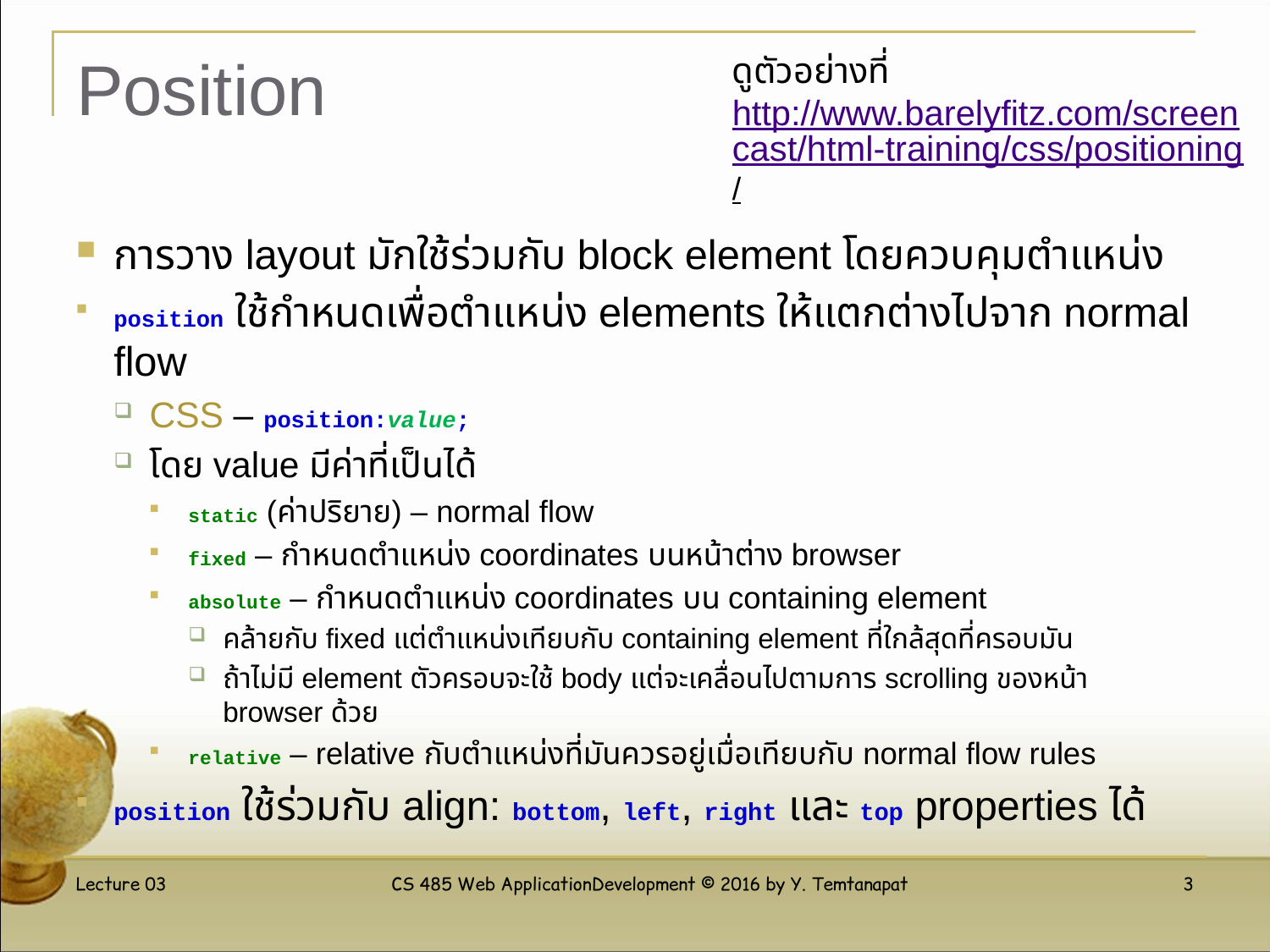

# Position
ดูตัวอย่างที่ http://www.barelyfitz.com/screencast/html-training/css/positioning/
การวาง layout มักใช้ร่วมกับ block element โดยควบคุมตำแหน่ง
position ใช้กำหนดเพื่อตำแหน่ง elements ให้แตกต่างไปจาก normal flow
CSS – position:value;
โดย value มีค่าที่เป็นได้
static (ค่าปริยาย) – normal flow
fixed – กำหนดตำแหน่ง coordinates บนหน้าต่าง browser
absolute – กำหนดตำแหน่ง coordinates บน containing element
คล้ายกับ fixed แต่ตำแหน่งเทียบกับ containing element ที่ใกล้สุดที่ครอบมัน
ถ้าไม่มี element ตัวครอบจะใช้ body แต่จะเคลื่อนไปตามการ scrolling ของหน้า browser ด้วย
relative – relative กับตำแหน่งที่มันควรอยู่เมื่อเทียบกับ normal flow rules
position ใช้ร่วมกับ align: bottom, left, right และ top properties ได้
Lecture 03
CS 485 Web ApplicationDevelopment © 2016 by Y. Temtanapat
 3